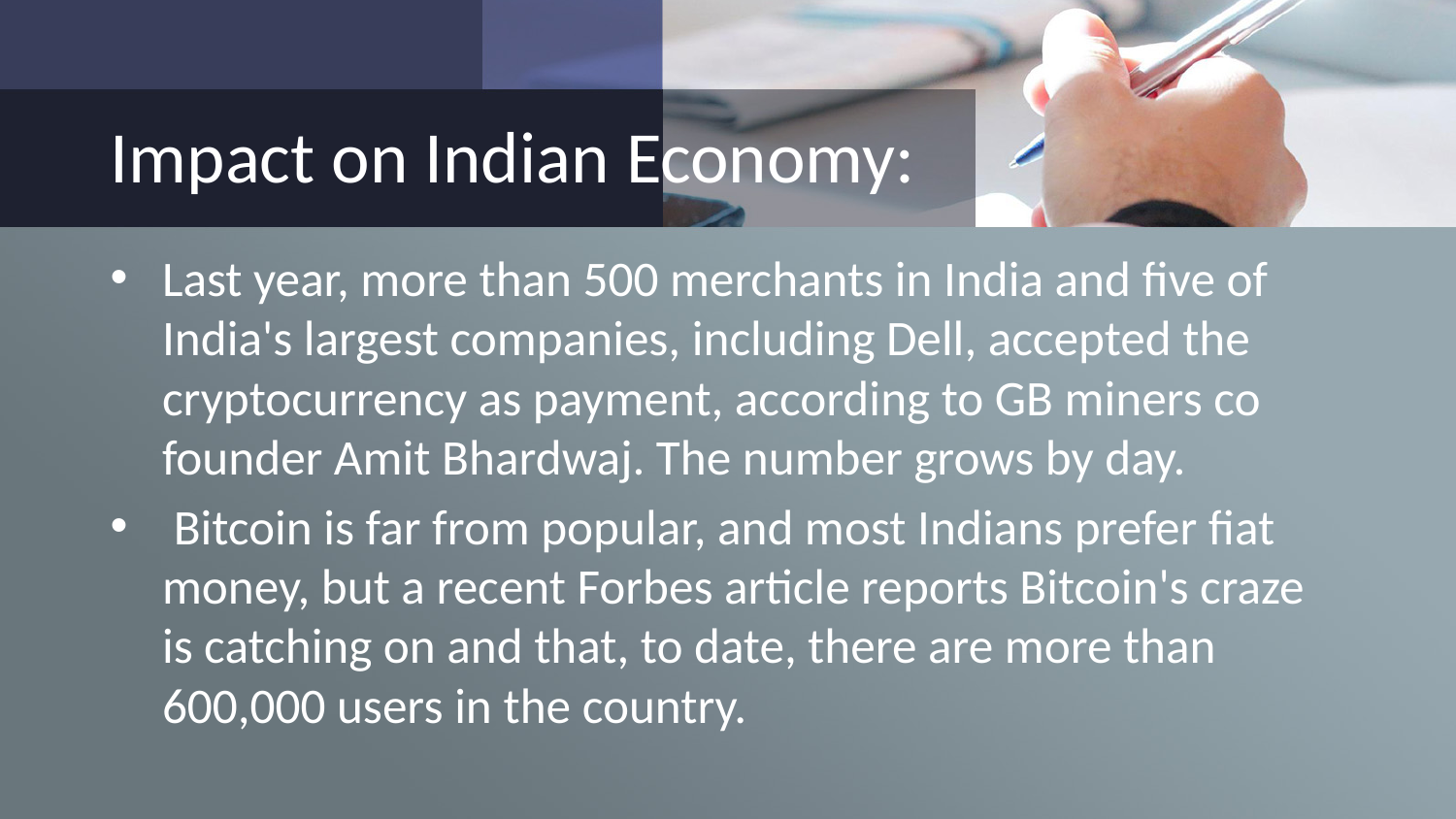

# Impact on Indian Economy:
Last year, more than 500 merchants in India and five of India's largest companies, including Dell, accepted the cryptocurrency as payment, according to GB miners co founder Amit Bhardwaj. The number grows by day.
 Bitcoin is far from popular, and most Indians prefer fiat money, but a recent Forbes article reports Bitcoin's craze is catching on and that, to date, there are more than 600,000 users in the country.